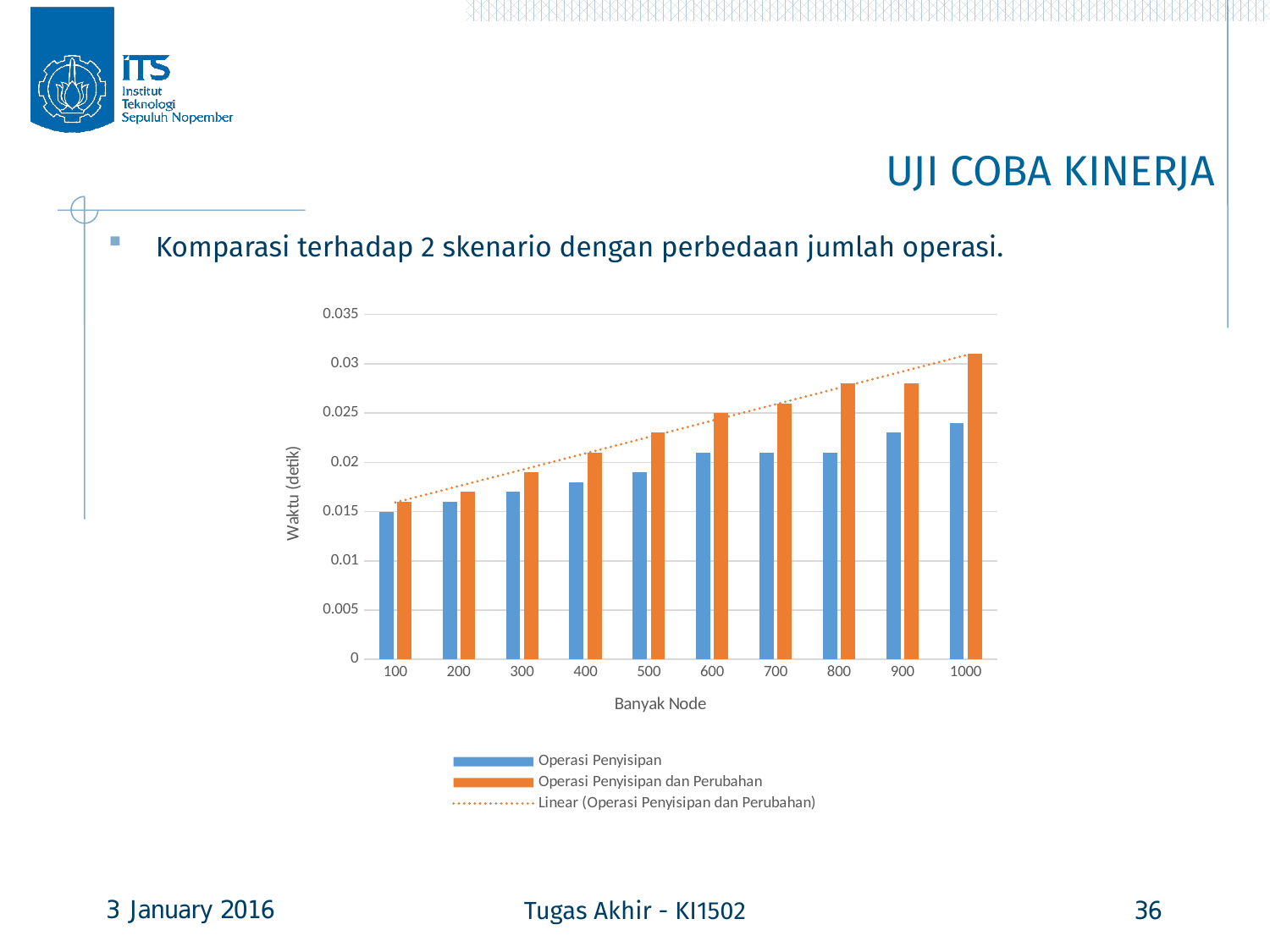

# UJI COBA KINERJA
Komparasi terhadap 2 skenario dengan perbedaan jumlah operasi.

### Chart

| Category | Operasi Penyisipan | Operasi Penyisipan dan Perubahan |
|---|---|---|
| 100 | 0.015 | 0.016 |
| 200 | 0.016 | 0.017 |
| 300 | 0.017 | 0.019 |
| 400 | 0.018 | 0.021 |
| 500 | 0.019 | 0.023 |
| 600 | 0.021 | 0.025 |
| 700 | 0.021 | 0.026 |
| 800 | 0.021 | 0.028 |
| 900 | 0.023 | 0.028 |
| 1000 | 0.024 | 0.031 |
3 January 2016
Tugas Akhir - KI1502
36